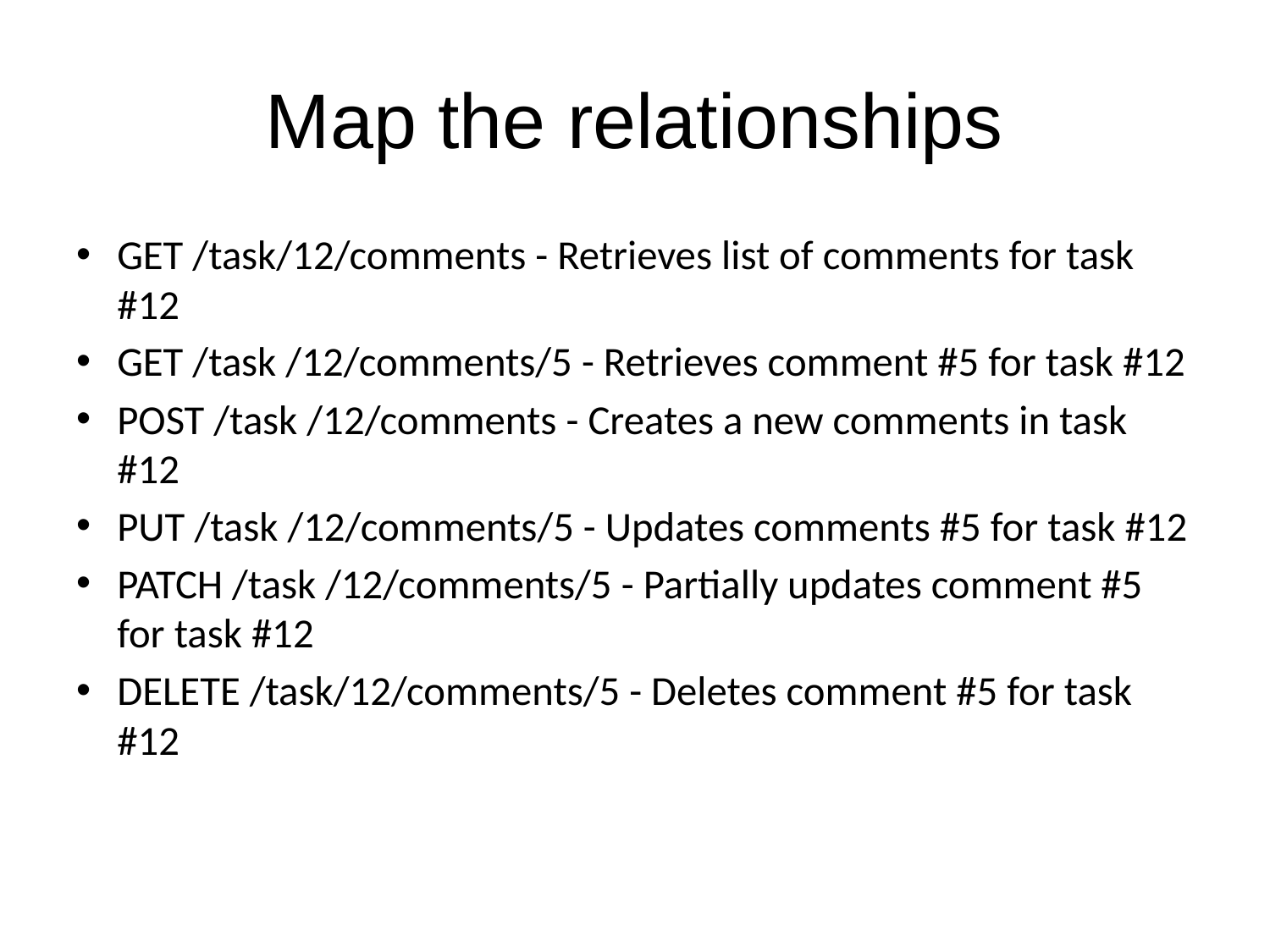

# Map the relationships
GET /task/12/comments - Retrieves list of comments for task #12
GET /task /12/comments/5 - Retrieves comment #5 for task #12
POST /task /12/comments - Creates a new comments in task #12
PUT /task /12/comments/5 - Updates comments #5 for task #12
PATCH /task /12/comments/5 - Partially updates comment #5 for task #12
DELETE /task/12/comments/5 - Deletes comment #5 for task #12